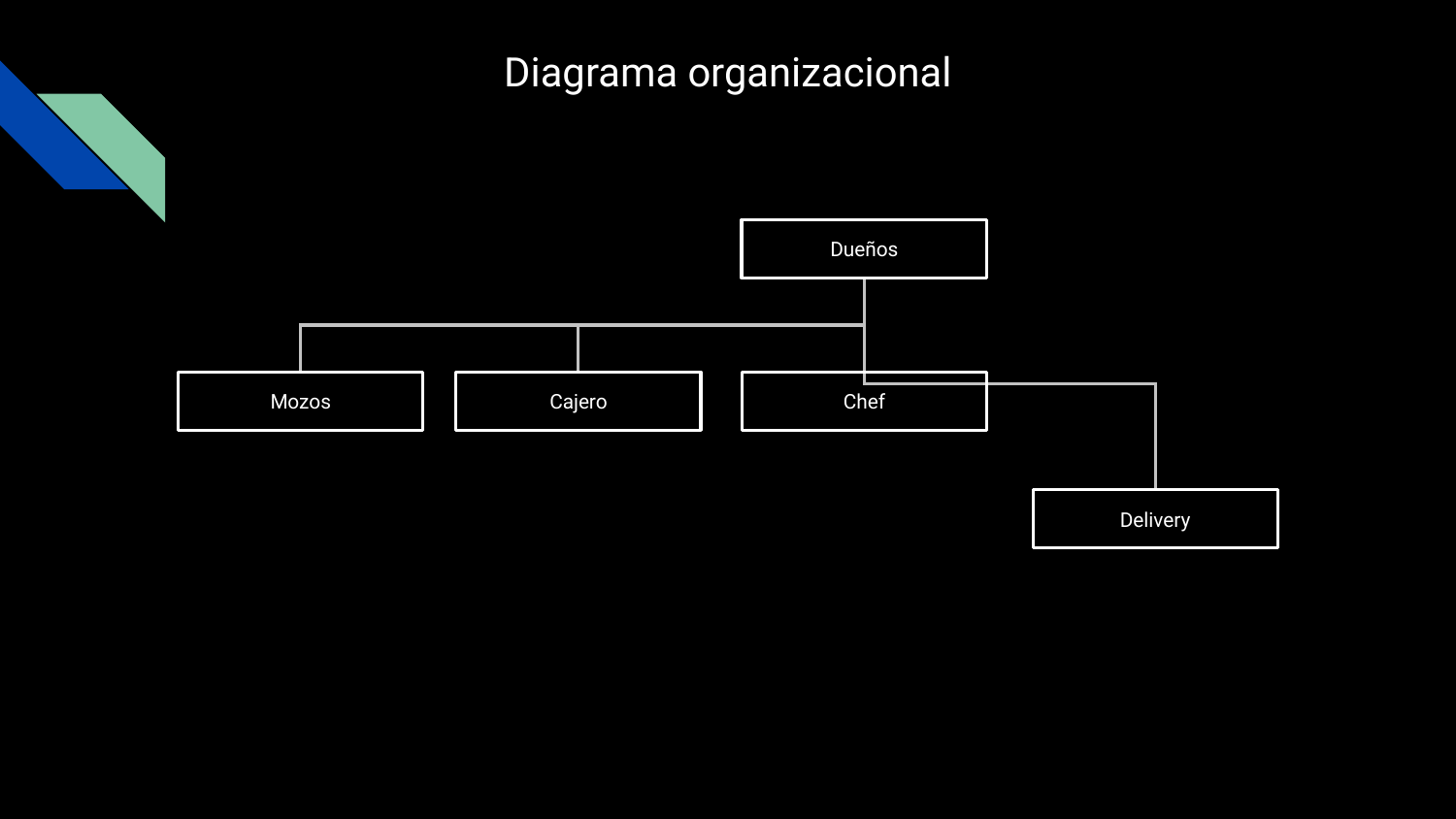

# Diagrama organizacional
Dueños
Mozos
Cajero
Chef
Delivery